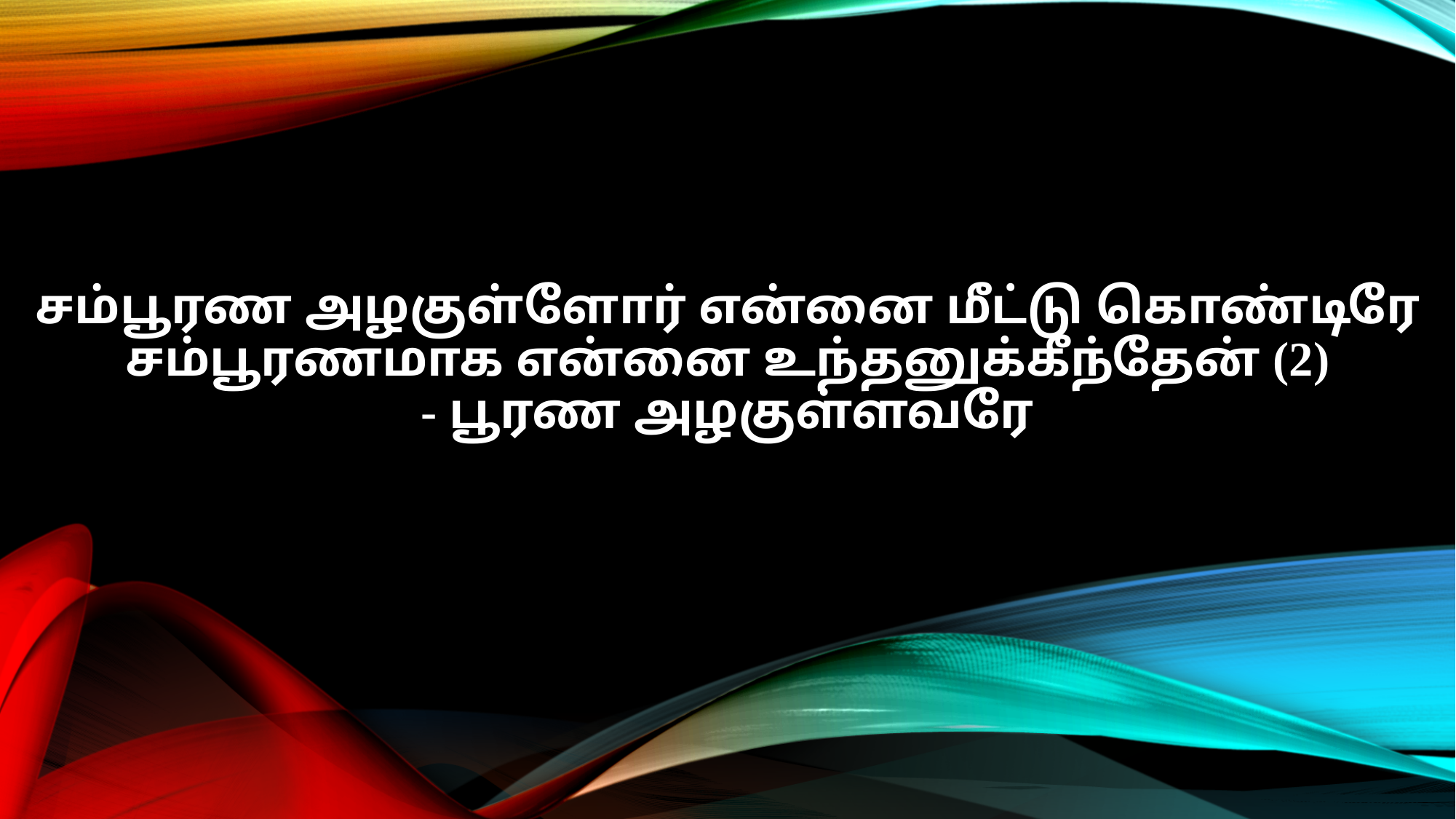

சம்பூரண அழகுள்ளோர் என்னை மீட்டு கொண்டிரே
சம்பூரணமாக என்னை உந்தனுக்கீந்தேன் (2)
- பூரண அழகுள்ளவரே